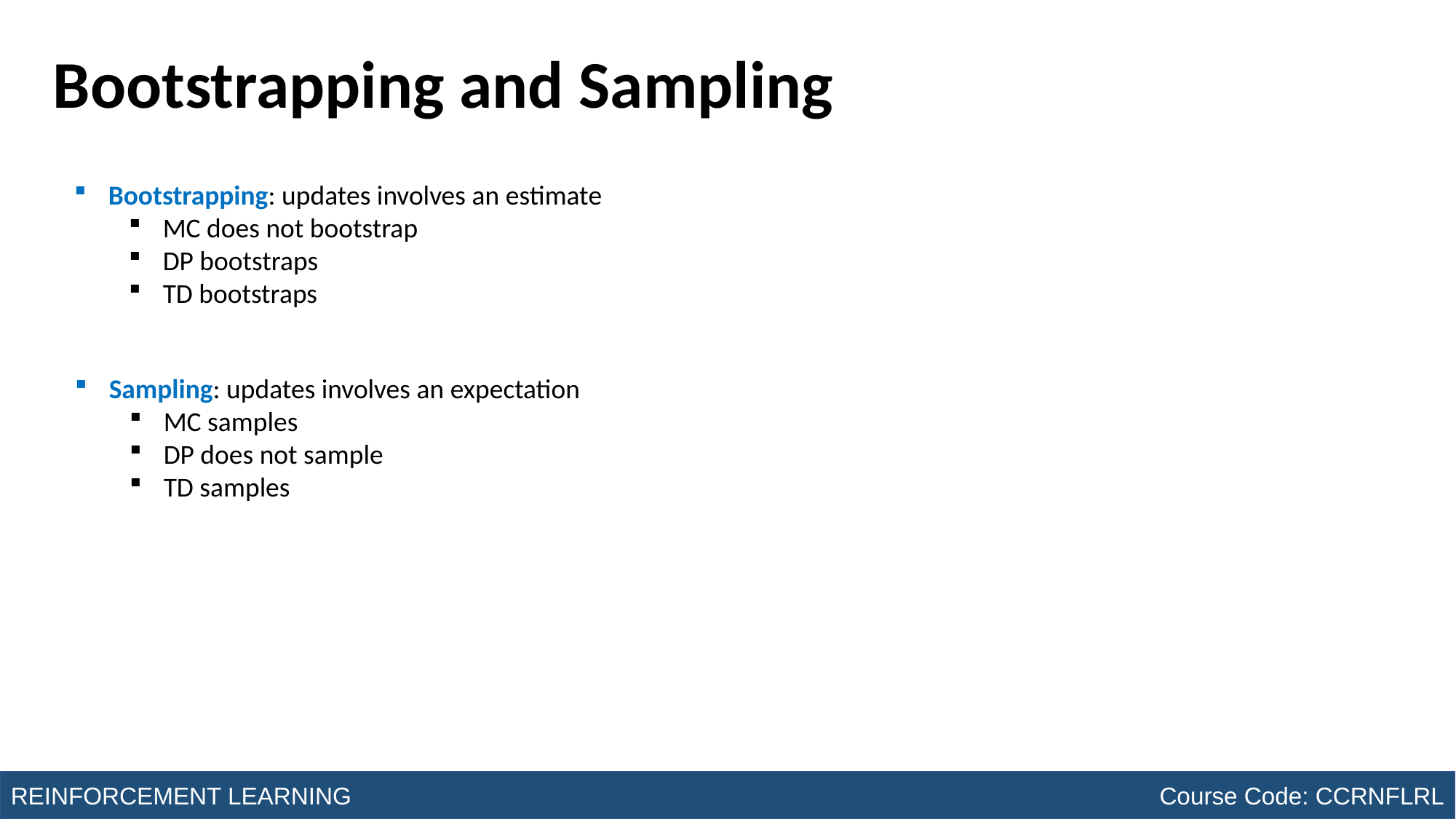

Course Code: CCINCOM/L
INTRODUCTION TO COMPUTING
# Bootstrapping and Sampling
Bootstrapping: updates involves an estimate
MC does not bootstrap
DP bootstraps
TD bootstraps
Sampling: updates involves an expectation
MC samples
DP does not sample
TD samples

Joseph Marvin R. Imperial
REINFORCEMENT LEARNING
NU College of Computing and Information Technologies
Course Code: CCRNFLRL